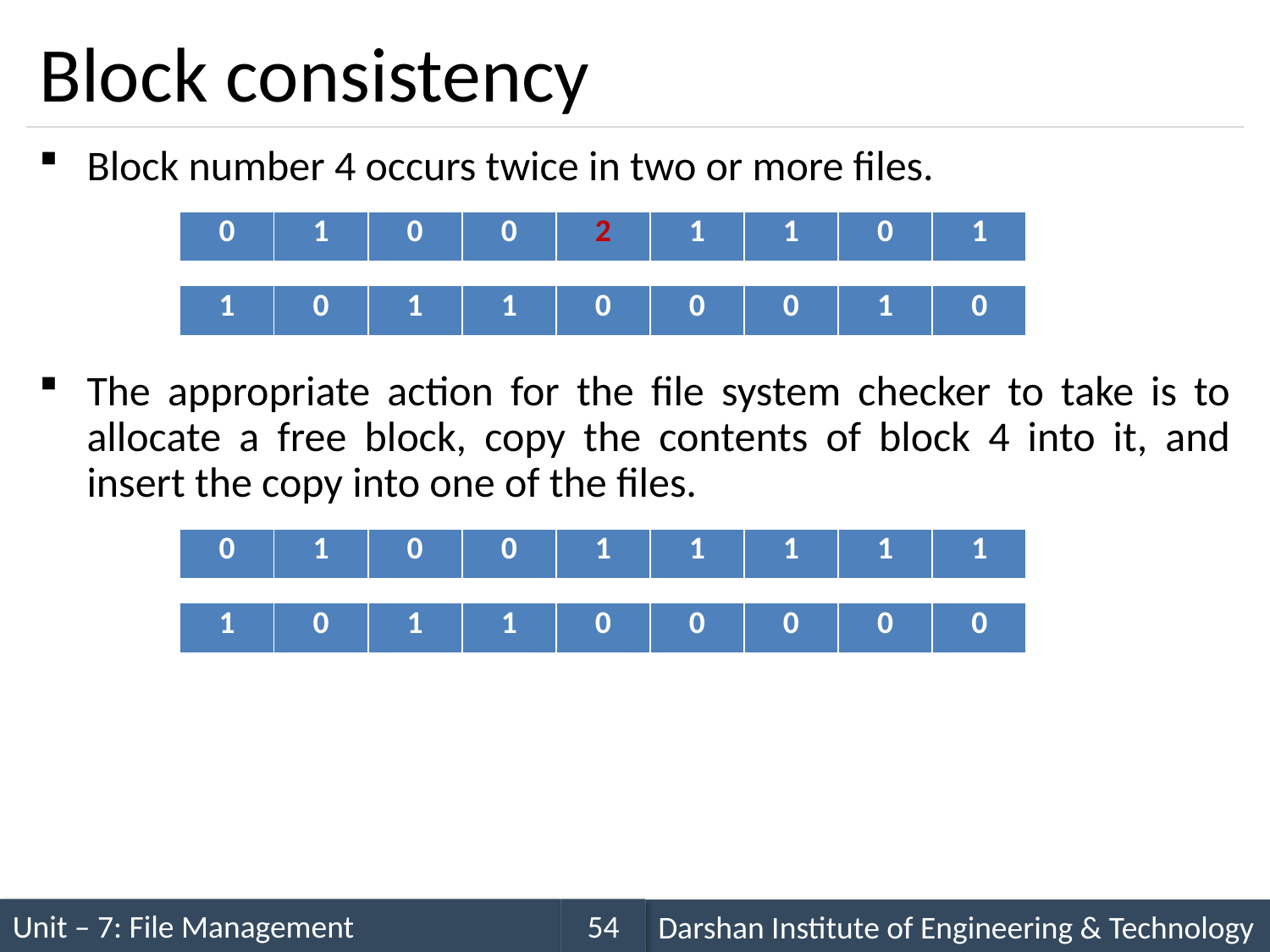

# Block consistency
Block number 4 occurs twice in two or more files.

The appropriate action for the file system checker to take is to allocate a free block, copy the contents of block 4 into it, and insert the copy into one of the files.

| 0 | 1 | 0 | 0 | 2 | 1 | 1 | 0 | 1 |
| --- | --- | --- | --- | --- | --- | --- | --- | --- |
| 1 | 0 | 1 | 1 | 0 | 0 | 0 | 1 | 0 |
| --- | --- | --- | --- | --- | --- | --- | --- | --- |
| 0 | 1 | 0 | 0 | 1 | 1 | 1 | 1 | 1 |
| --- | --- | --- | --- | --- | --- | --- | --- | --- |
| 1 | 0 | 1 | 1 | 0 | 0 | 0 | 0 | 0 |
| --- | --- | --- | --- | --- | --- | --- | --- | --- |